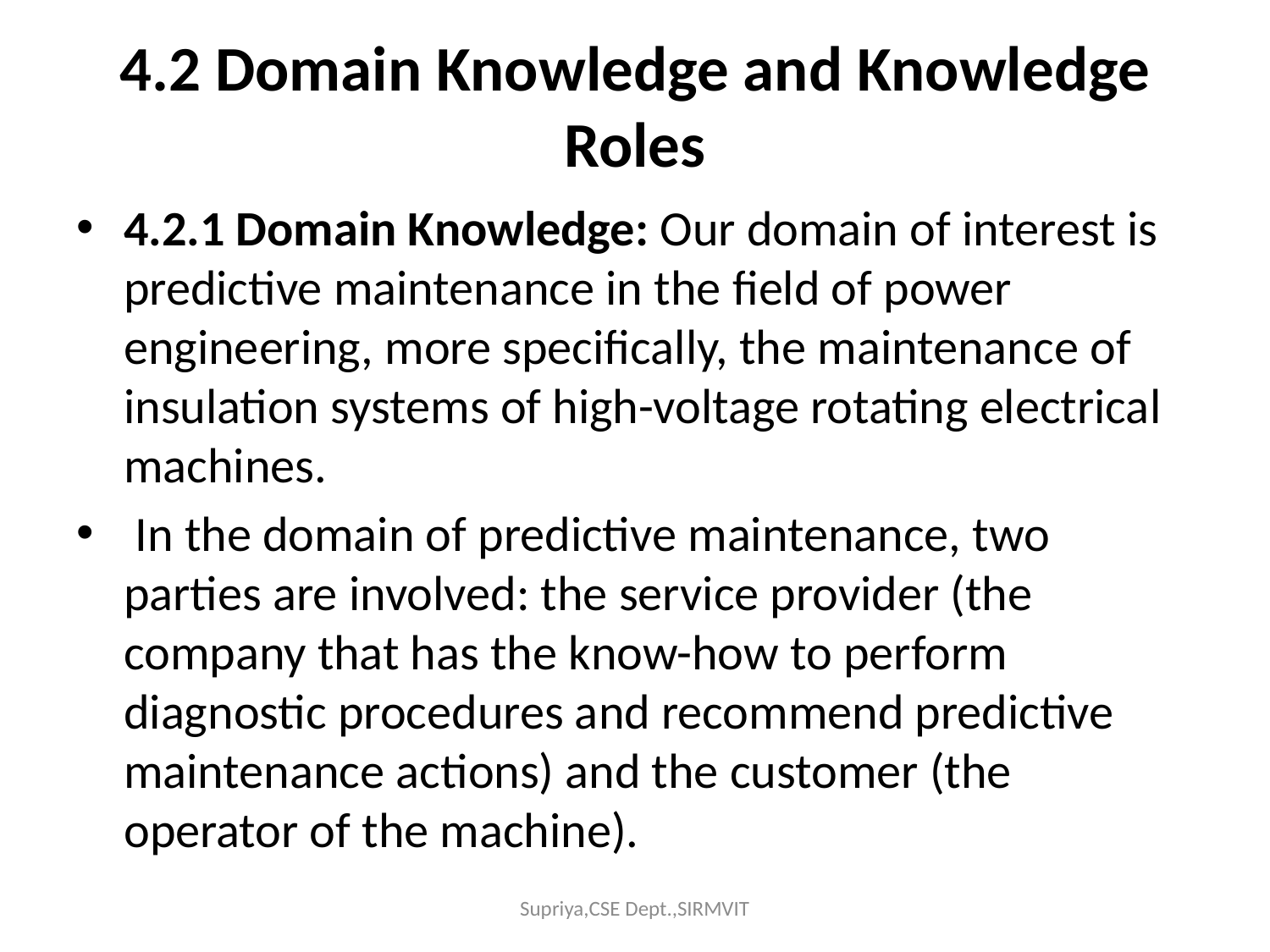

# 4.2 Domain Knowledge and Knowledge Roles
4.2.1 Domain Knowledge: Our domain of interest is predictive maintenance in the field of power engineering, more specifically, the maintenance of insulation systems of high-voltage rotating electrical machines.
 In the domain of predictive maintenance, two parties are involved: the service provider (the company that has the know-how to perform diagnostic procedures and recommend predictive maintenance actions) and the customer (the operator of the machine).
Supriya,CSE Dept.,SIRMVIT